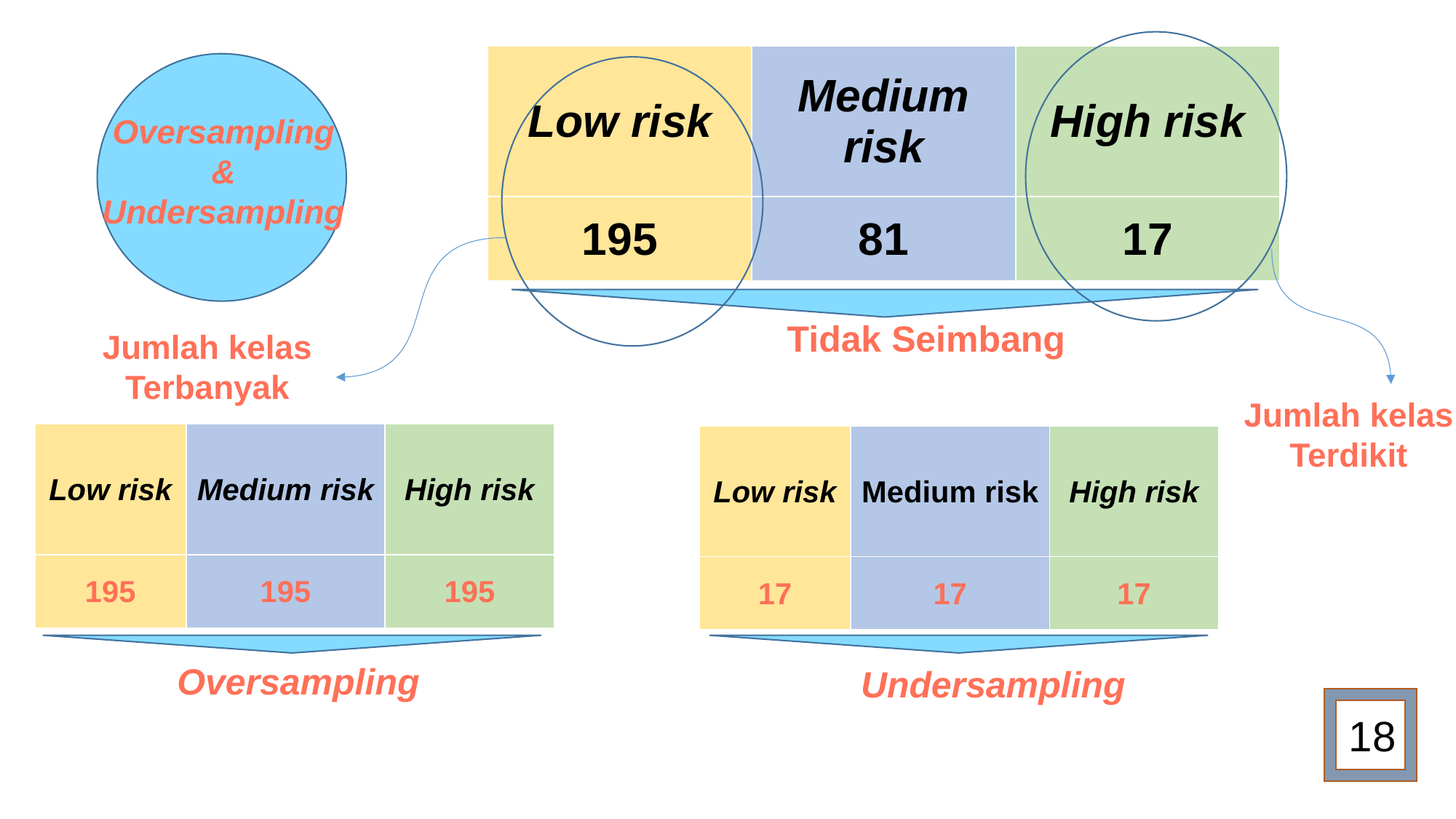

| Low risk | Medium risk | High risk |
| --- | --- | --- |
| 195 | 81 | 17 |

Oversampling
&
Undersampling

Tidak Seimbang
Jumlah kelas Terbanyak
Jumlah kelas Terdikit
| Low risk | Medium risk | High risk |
| --- | --- | --- |
| 195 | 195 | 195 |
| Low risk | Medium risk | High risk |
| --- | --- | --- |
| 17 | 17 | 17 |

Oversampling
Undersampling

18